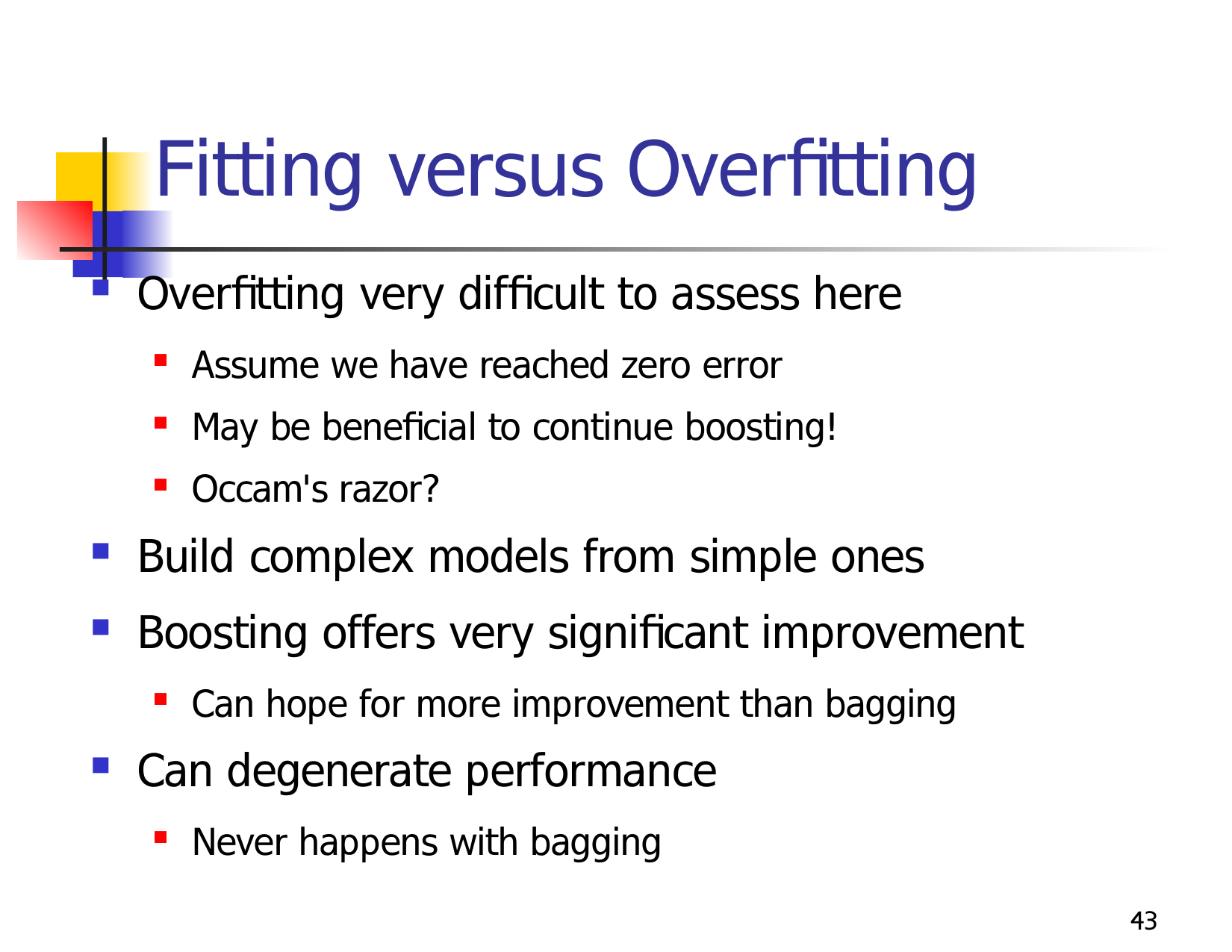

# Fitting versus Overfitting
Overfitting very difficult to assess here
Assume we have reached zero error
May be beneficial to continue boosting!
Occam's razor?
Build complex models from simple ones
Boosting offers very significant improvement
Can hope for more improvement than bagging
Can degenerate performance
Never happens with bagging
43